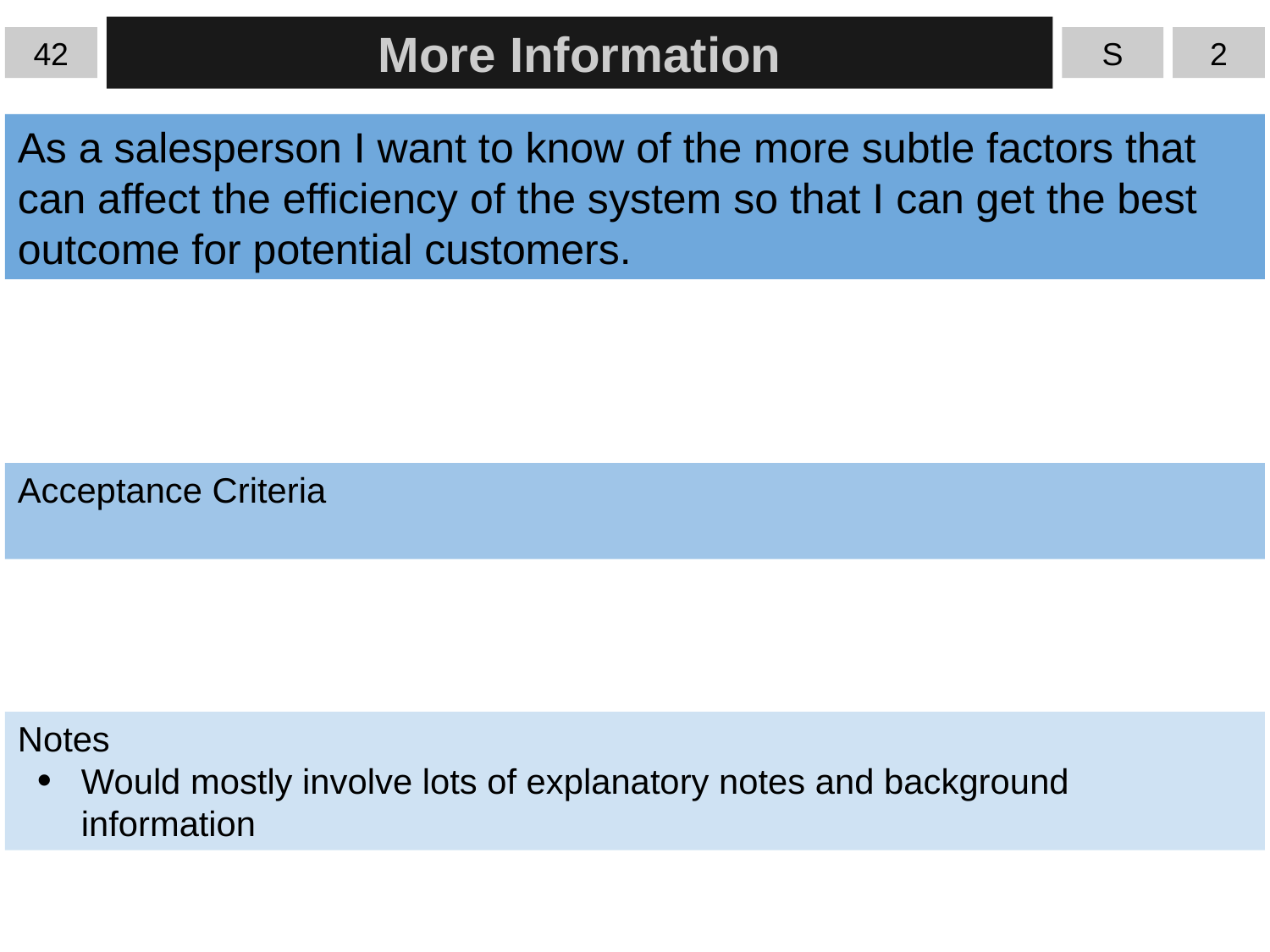

42
More Information
S
2
As a salesperson I want to know of the more subtle factors that can affect the efficiency of the system so that I can get the best outcome for potential customers.
Acceptance Criteria

Notes
Would mostly involve lots of explanatory notes and background information